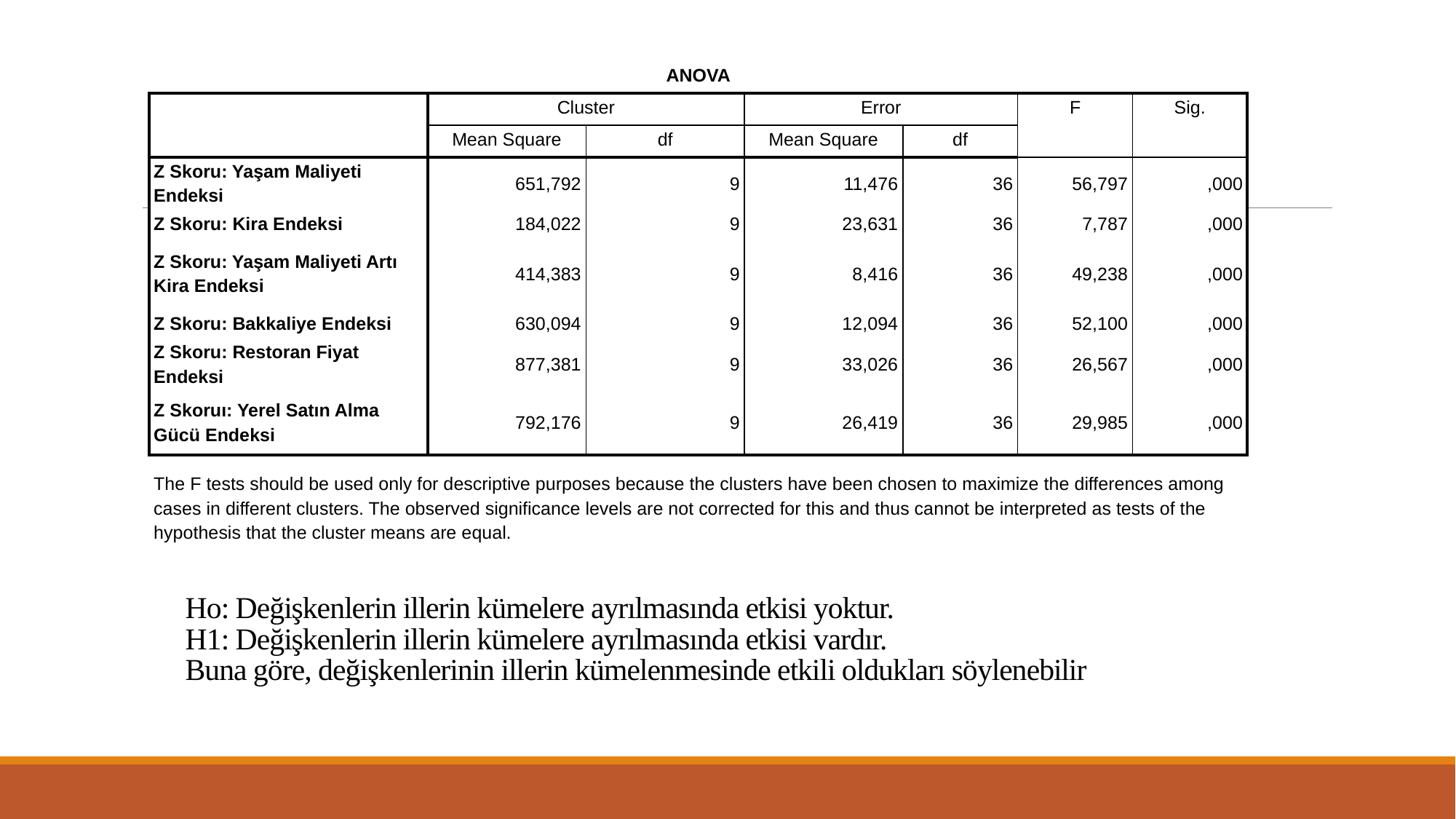

| ANOVA |  |  |  |  |  |  |
| --- | --- | --- | --- | --- | --- | --- |
|  | Cluster |  | Error |  | F | Sig. |
|  | Mean Square | df | Mean Square | df |  |  |
| Z Skoru: Yaşam Maliyeti Endeksi | 651,792 | 9 | 11,476 | 36 | 56,797 | ,000 |
| Z Skoru: Kira Endeksi | 184,022 | 9 | 23,631 | 36 | 7,787 | ,000 |
| Z Skoru: Yaşam Maliyeti Artı Kira Endeksi | 414,383 | 9 | 8,416 | 36 | 49,238 | ,000 |
| Z Skoru: Bakkaliye Endeksi | 630,094 | 9 | 12,094 | 36 | 52,100 | ,000 |
| Z Skoru: Restoran Fiyat Endeksi | 877,381 | 9 | 33,026 | 36 | 26,567 | ,000 |
| Z Skoruı: Yerel Satın Alma Gücü Endeksi | 792,176 | 9 | 26,419 | 36 | 29,985 | ,000 |
| The F tests should be used only for descriptive purposes because the clusters have been chosen to maximize the differences among cases in different clusters. The observed significance levels are not corrected for this and thus cannot be interpreted as tests of the hypothesis that the cluster means are equal. |  |  |  |  |  |  |
# Ho: Değişkenlerin illerin kümelere ayrılmasında etkisi yoktur. H1: Değişkenlerin illerin kümelere ayrılmasında etkisi vardır. Buna göre, değişkenlerinin illerin kümelenmesinde etkili oldukları söylenebilir